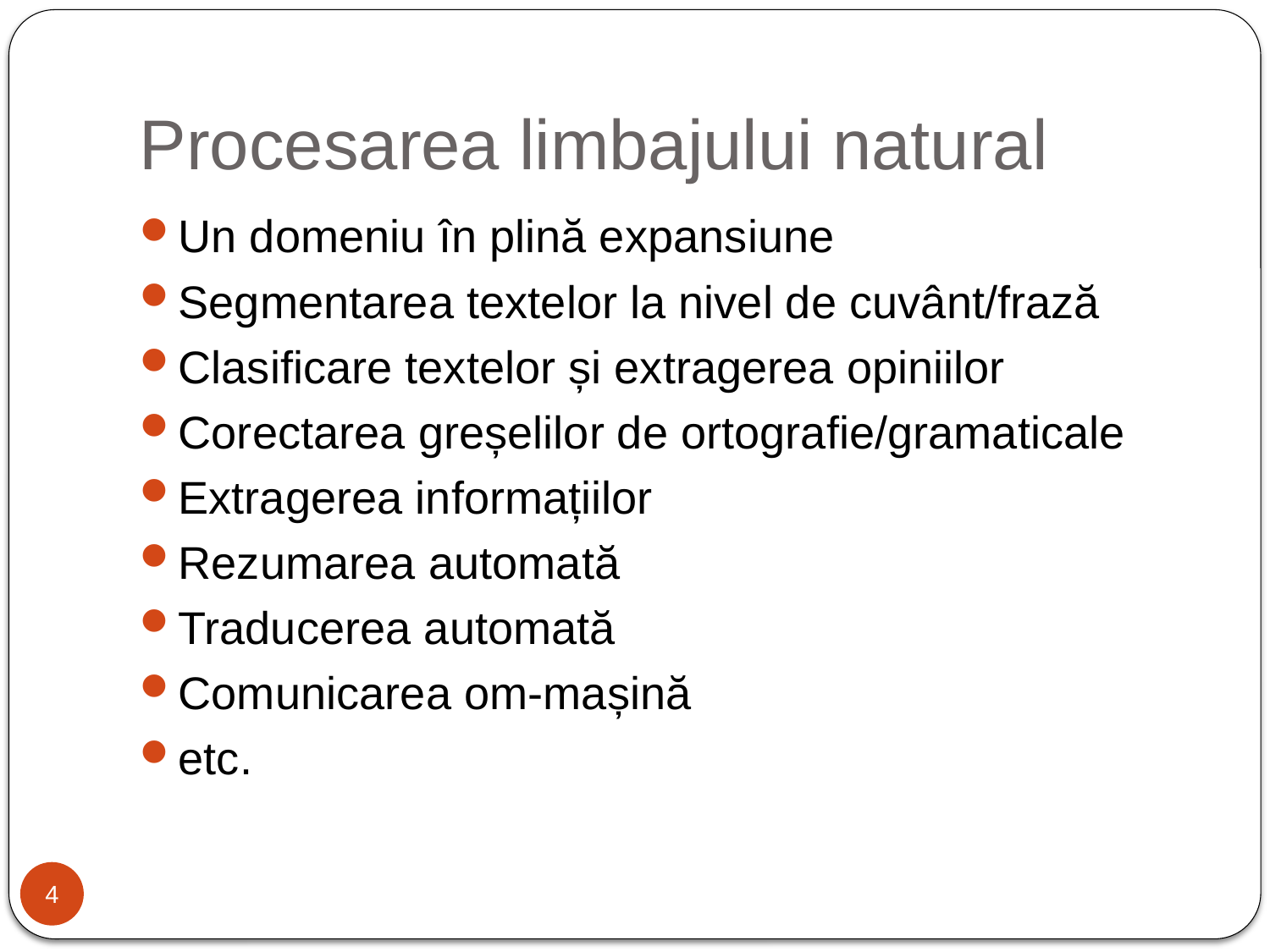

# Procesarea limbajului natural
Un domeniu în plină expansiune
Segmentarea textelor la nivel de cuvânt/frază
Clasificare textelor și extragerea opiniilor
Corectarea greșelilor de ortografie/gramaticale
Extragerea informațiilor
Rezumarea automată
Traducerea automată
Comunicarea om-mașină
etc.
4